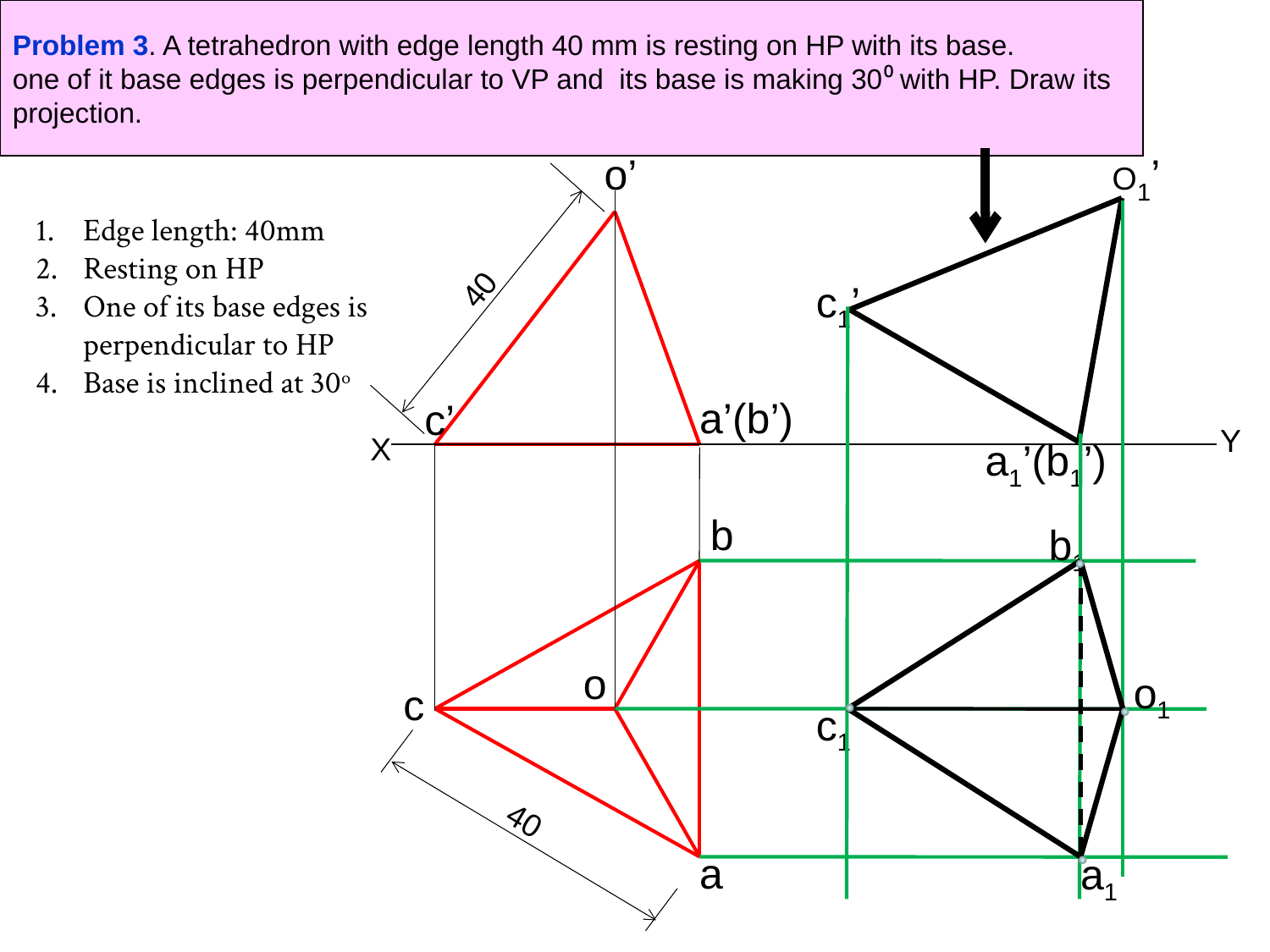

Problem 3. A tetrahedron with edge length 40 mm is resting on HP with its base.
one of it base edges is perpendicular to VP and  its base is making 30⁰ with HP. Draw its
projection.
o’
a’(b’)
c’
O1’
c1’
a1’(b1’)
40
Edge length: 40mm
Resting on HP
One of its base edges is perpendicular to HP
Base is inclined at 30o
Y
X
b
o
c
a
b1

o1
c1

40
a1